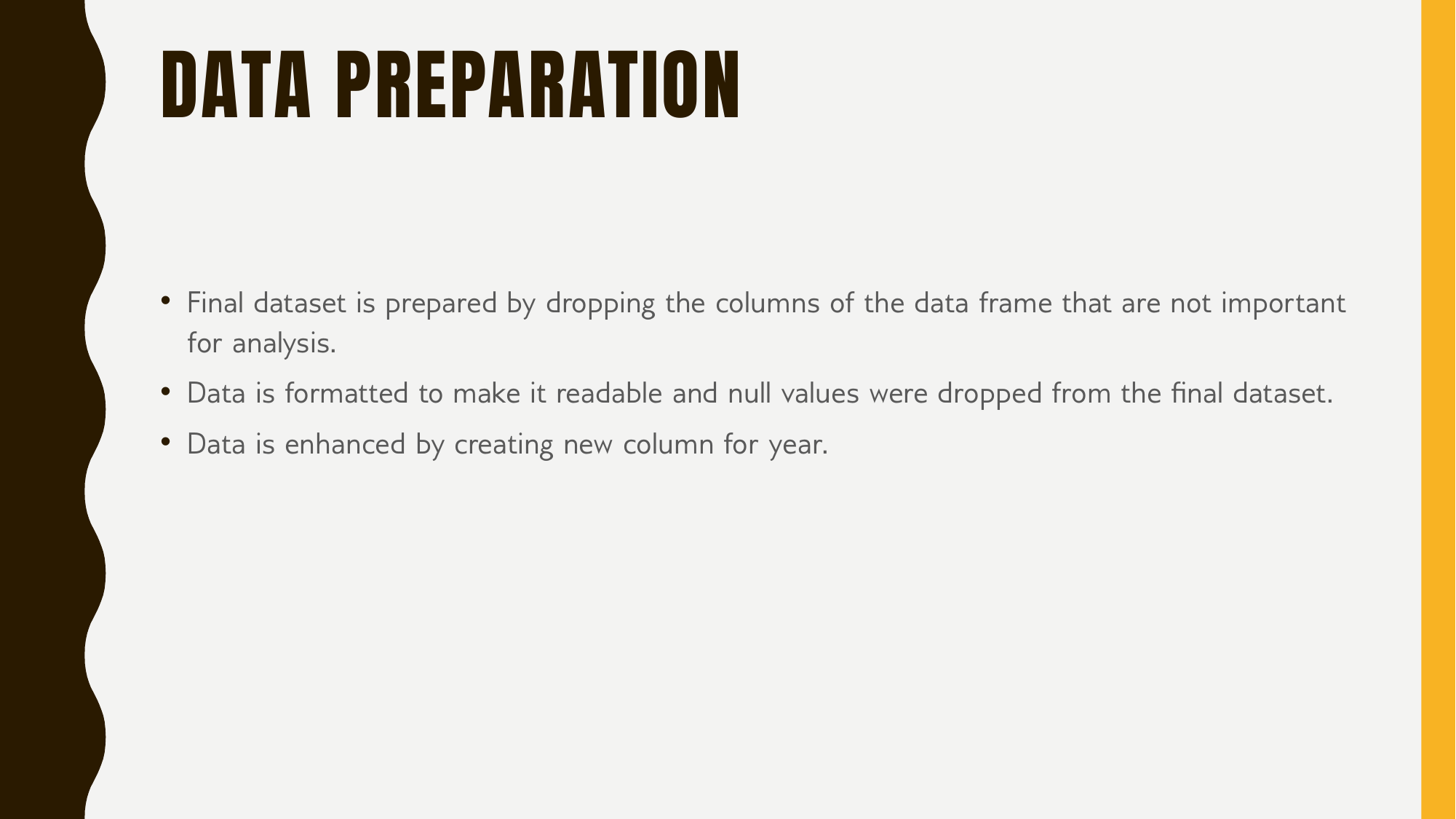

# Data Preparation
Final dataset is prepared by dropping the columns of the data frame that are not important for analysis.
Data is formatted to make it readable and null values were dropped from the final dataset.
Data is enhanced by creating new column for year.